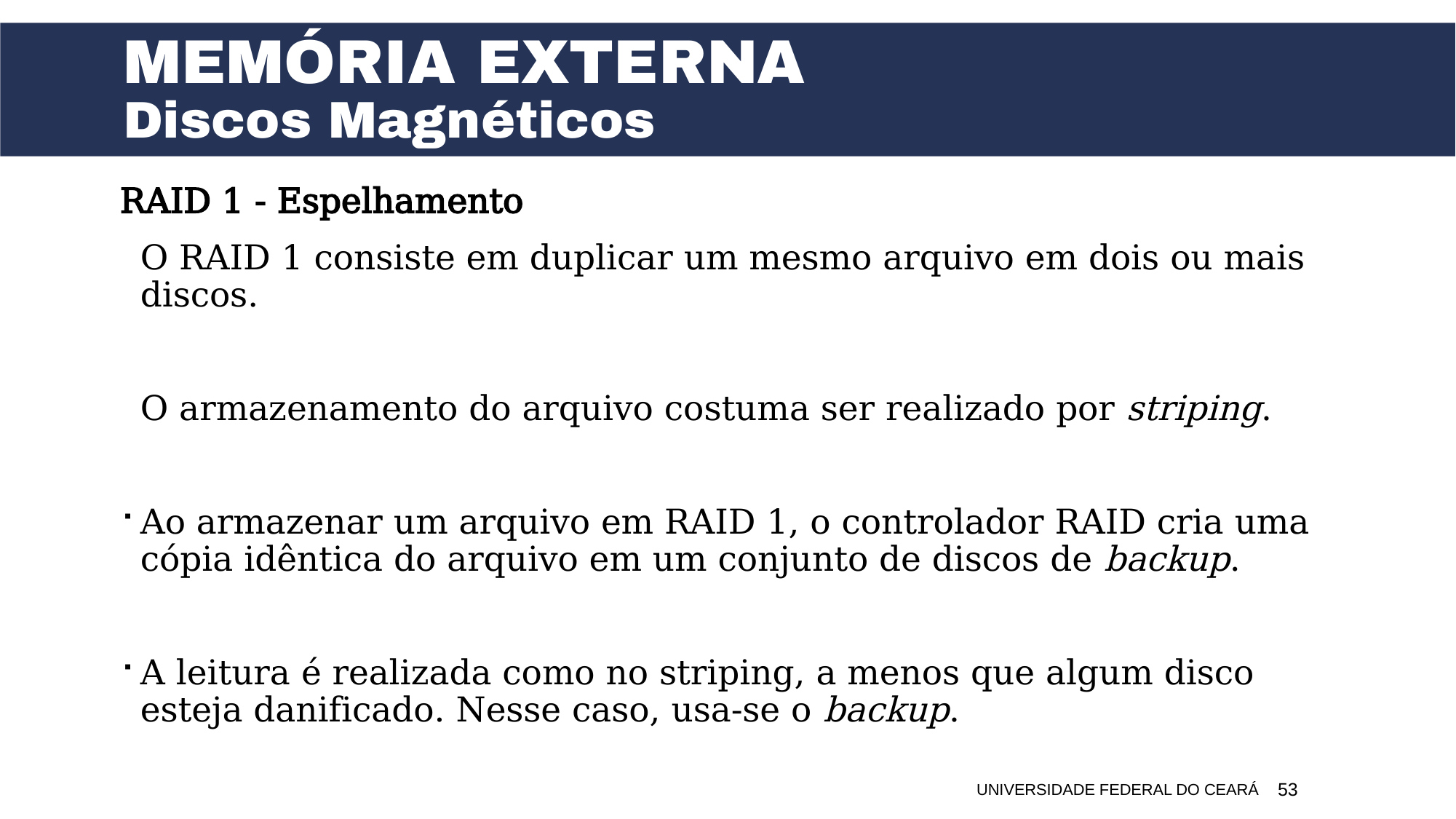

# Memória Externa Discos Magnéticos
RAID 1 - Espelhamento
O RAID 1 consiste em duplicar um mesmo arquivo em dois ou mais discos.

O armazenamento do arquivo costuma ser realizado por striping.

Ao armazenar um arquivo em RAID 1, o controlador RAID cria uma cópia idêntica do arquivo em um conjunto de discos de backup.

A leitura é realizada como no striping, a menos que algum disco esteja danificado. Nesse caso, usa-se o backup.

UNIVERSIDADE FEDERAL DO CEARÁ
53